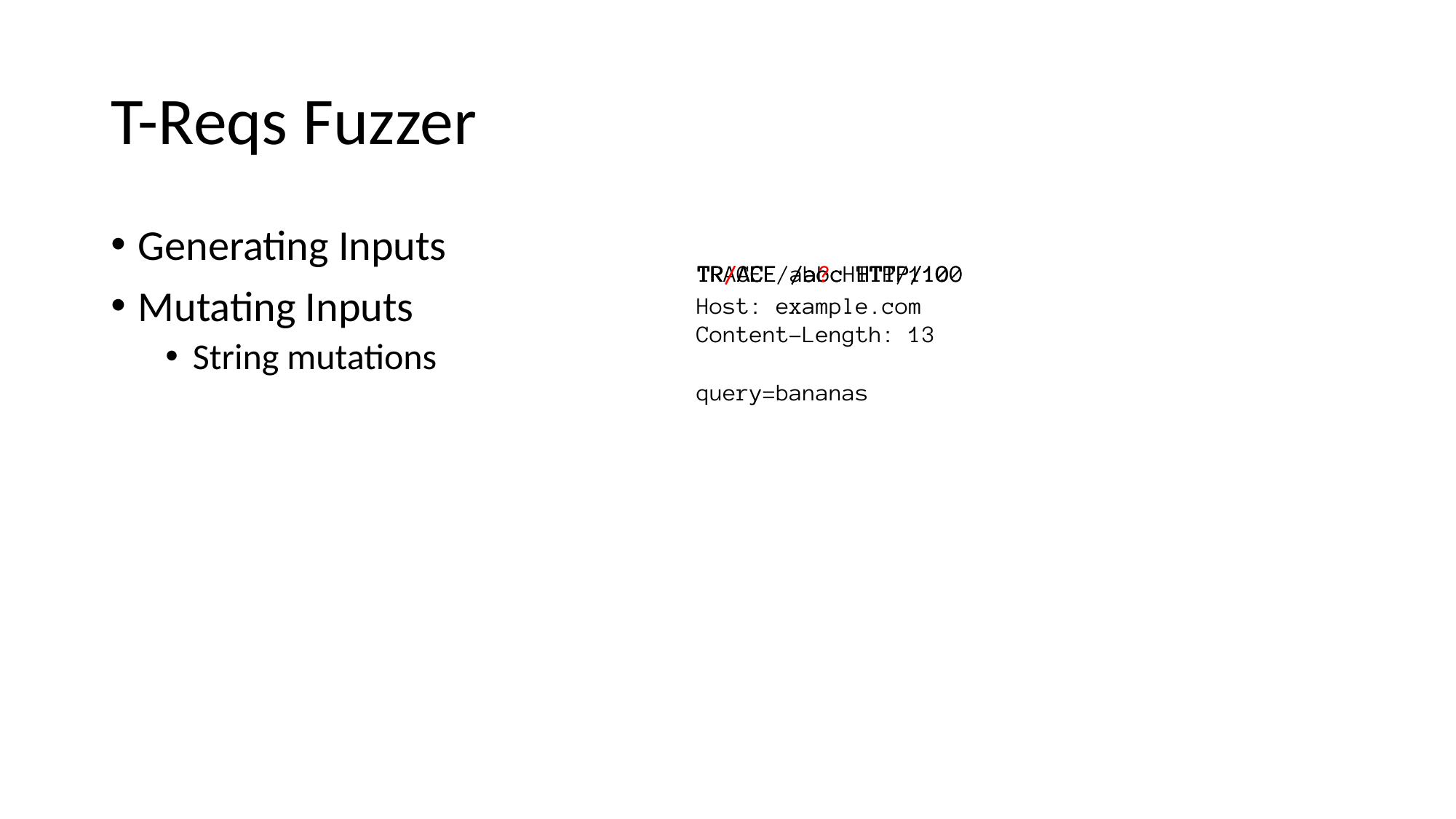

# T-Reqs Fuzzer
Generating Inputs
Mutating Inputs
String mutations

TR/ACE /a?c HTTP/10
TR/ACE /abc HTTP/1.0
TR/ACE /a?c HTTP/1.0
TRACE /abc HTTP/1.0
Host: example.com
Content-Length: 13

query=bananas